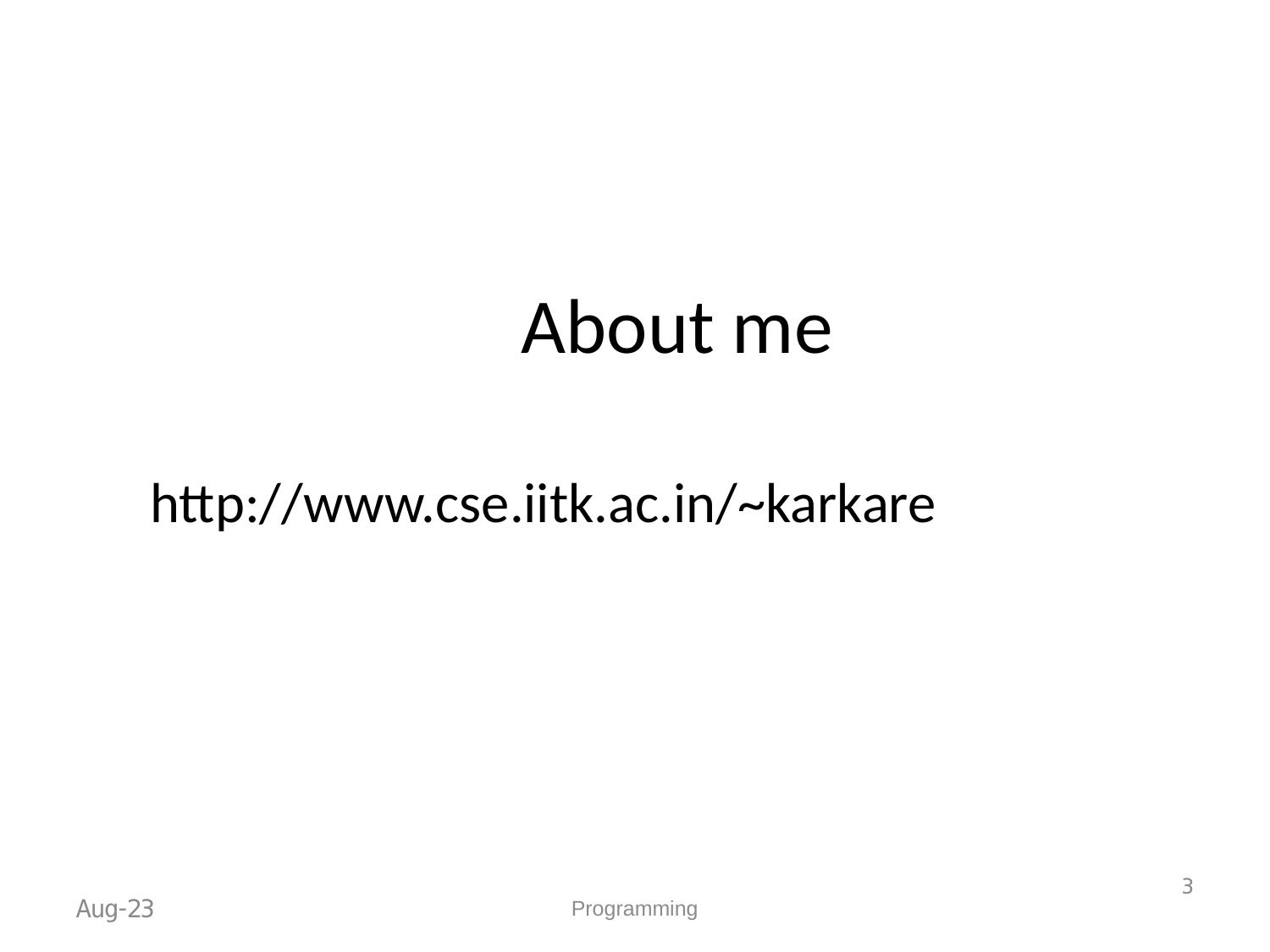

# About me
http://www.cse.iitk.ac.in/~karkare
3
Aug-23
Programming